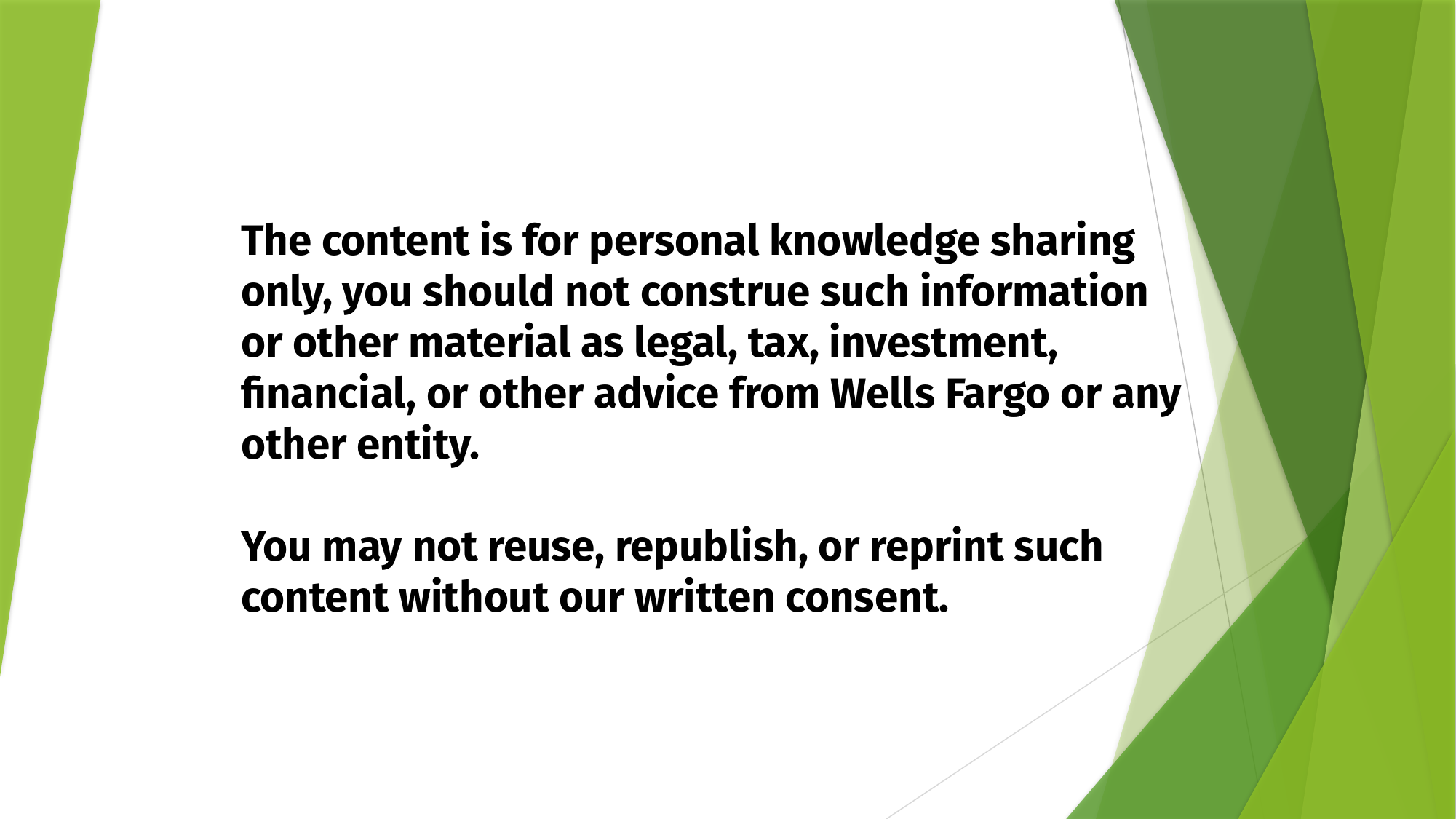

The content is for personal knowledge sharing only, you should not construe such information or other material as legal, tax, investment, financial, or other advice from Wells Fargo or any other entity.

You may not reuse, republish, or reprint such content without our written consent.